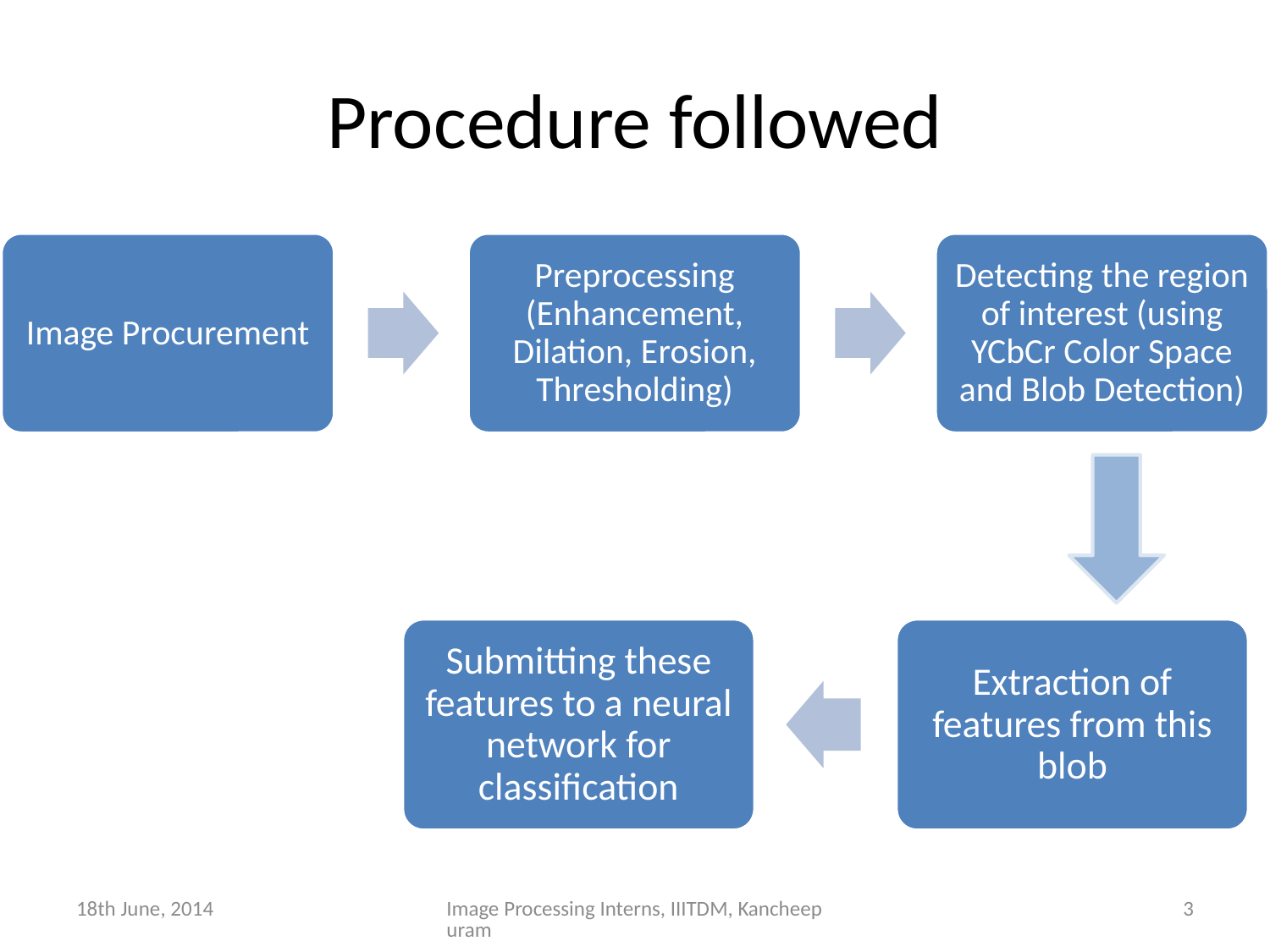

Procedure followed
Image Procurement
Preprocessing (Enhancement, Dilation, Erosion, Thresholding)
Detecting the region of interest (using YCbCr Color Space and Blob Detection)

Submitting these features to a neural network for classification
Extraction of features from this blob

18th June, 2014
Image Processing Interns, IIITDM, Kancheepuram
3